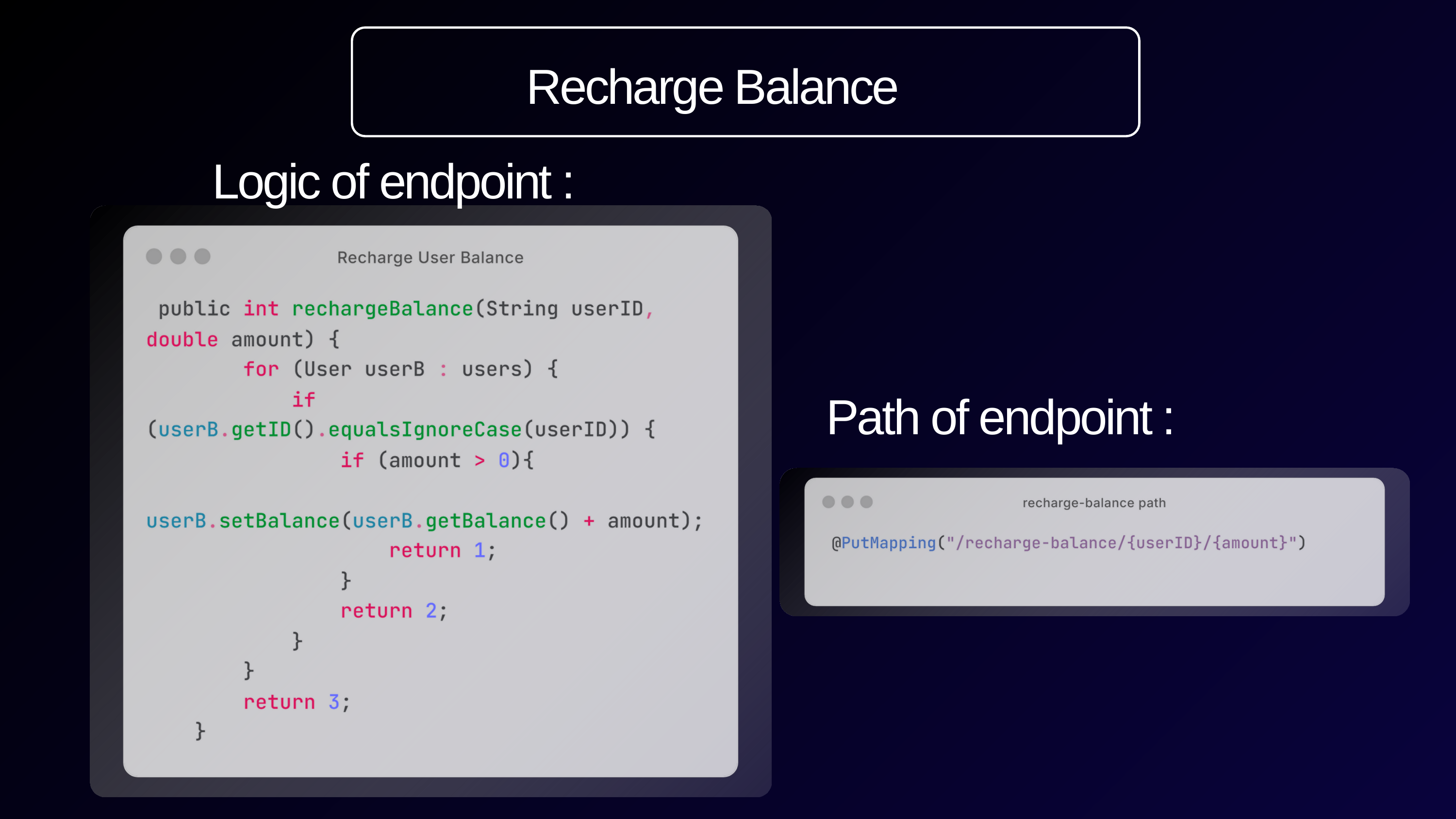

Recharge Balance
Logic of endpoint :

Path of endpoint :